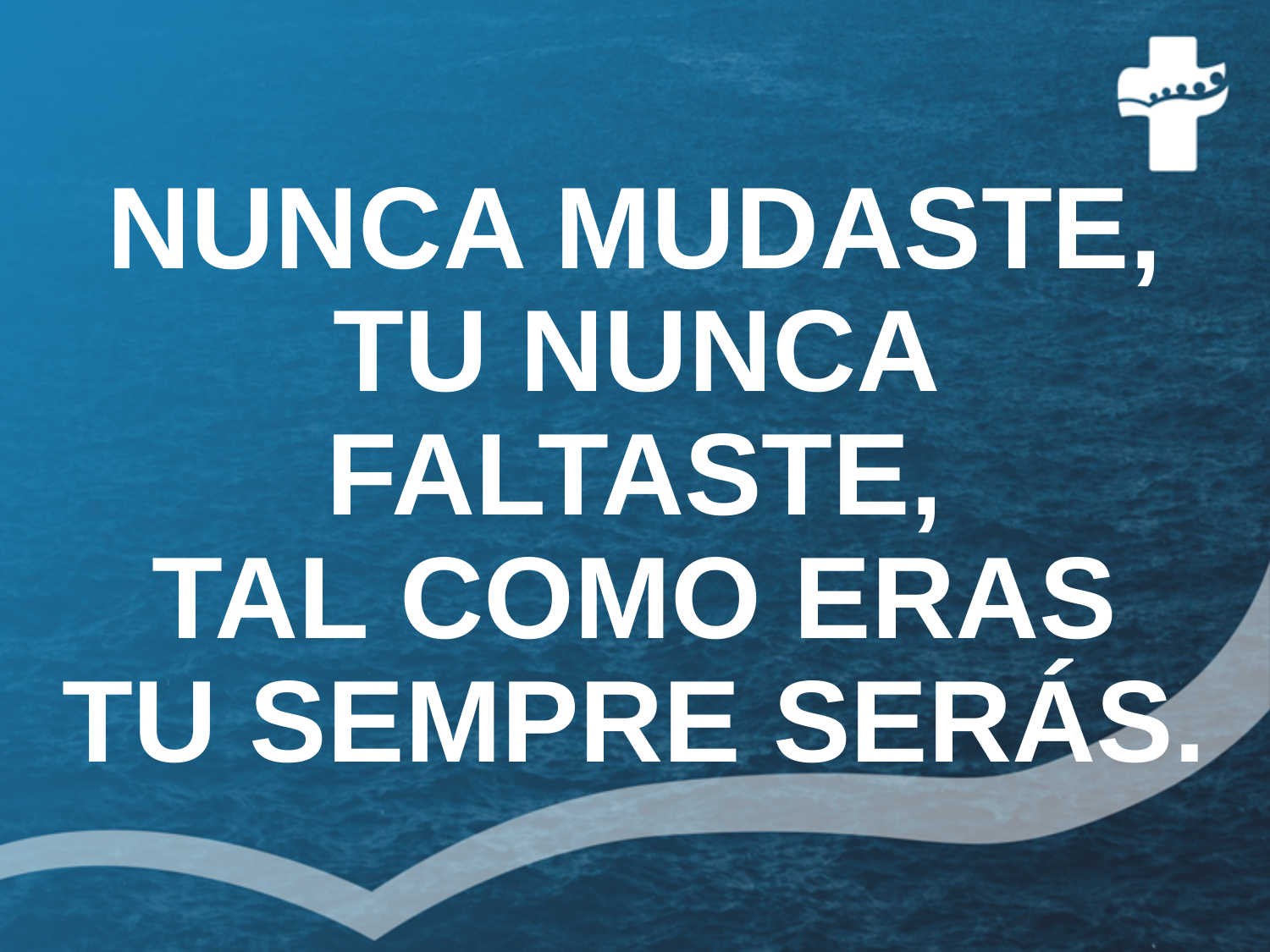

# NUNCA MUDASTE, TU NUNCA FALTASTE, TAL COMO ERAS TU SEMPRE SERÁS.